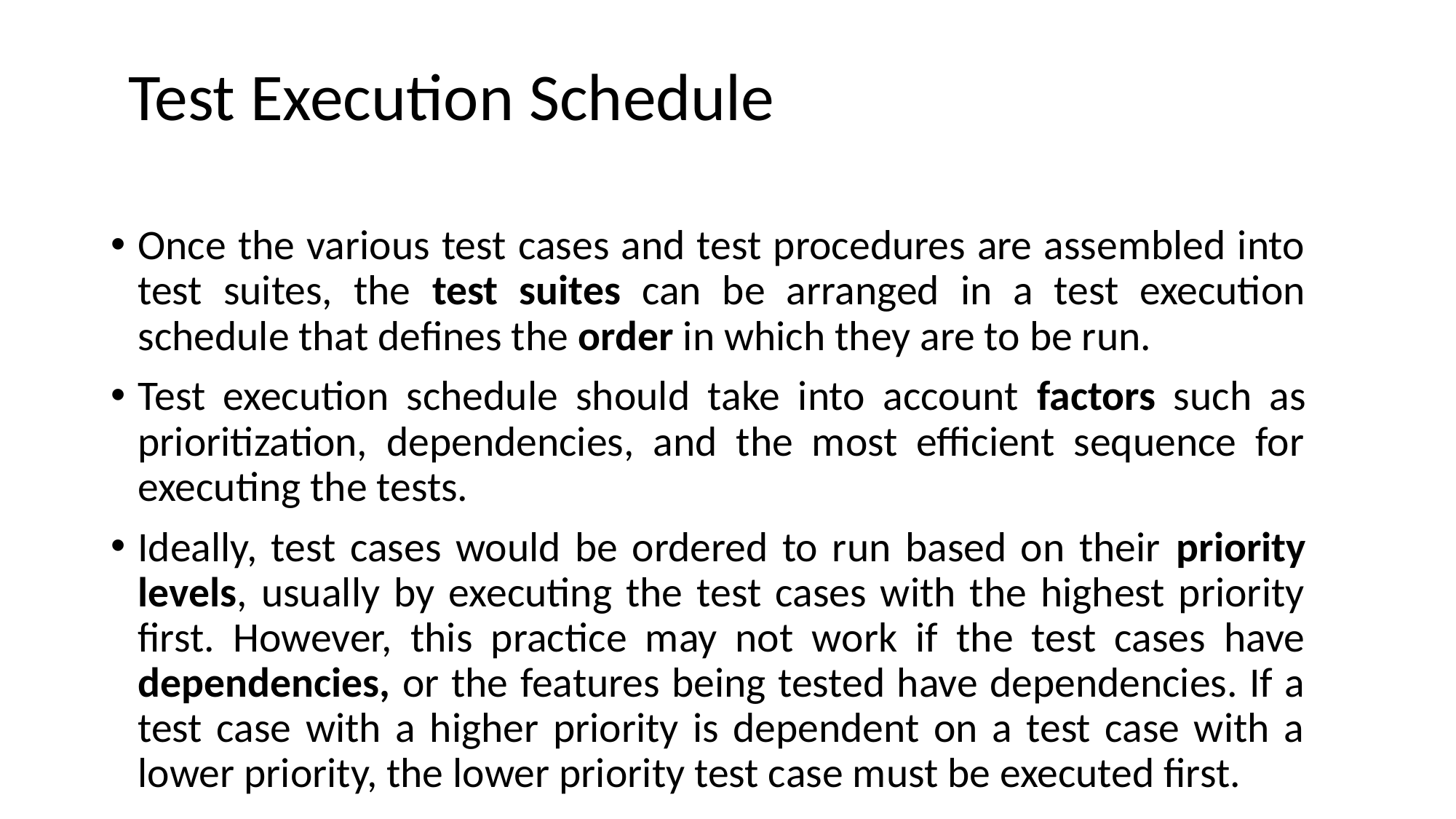

# Test Execution Schedule
Once the various test cases and test procedures are assembled into test suites, the test suites can be arranged in a test execution schedule that defines the order in which they are to be run.
Test execution schedule should take into account factors such as prioritization, dependencies, and the most efficient sequence for executing the tests.
Ideally, test cases would be ordered to run based on their priority levels, usually by executing the test cases with the highest priority first. However, this practice may not work if the test cases have dependencies, or the features being tested have dependencies. If a test case with a higher priority is dependent on a test case with a lower priority, the lower priority test case must be executed first.